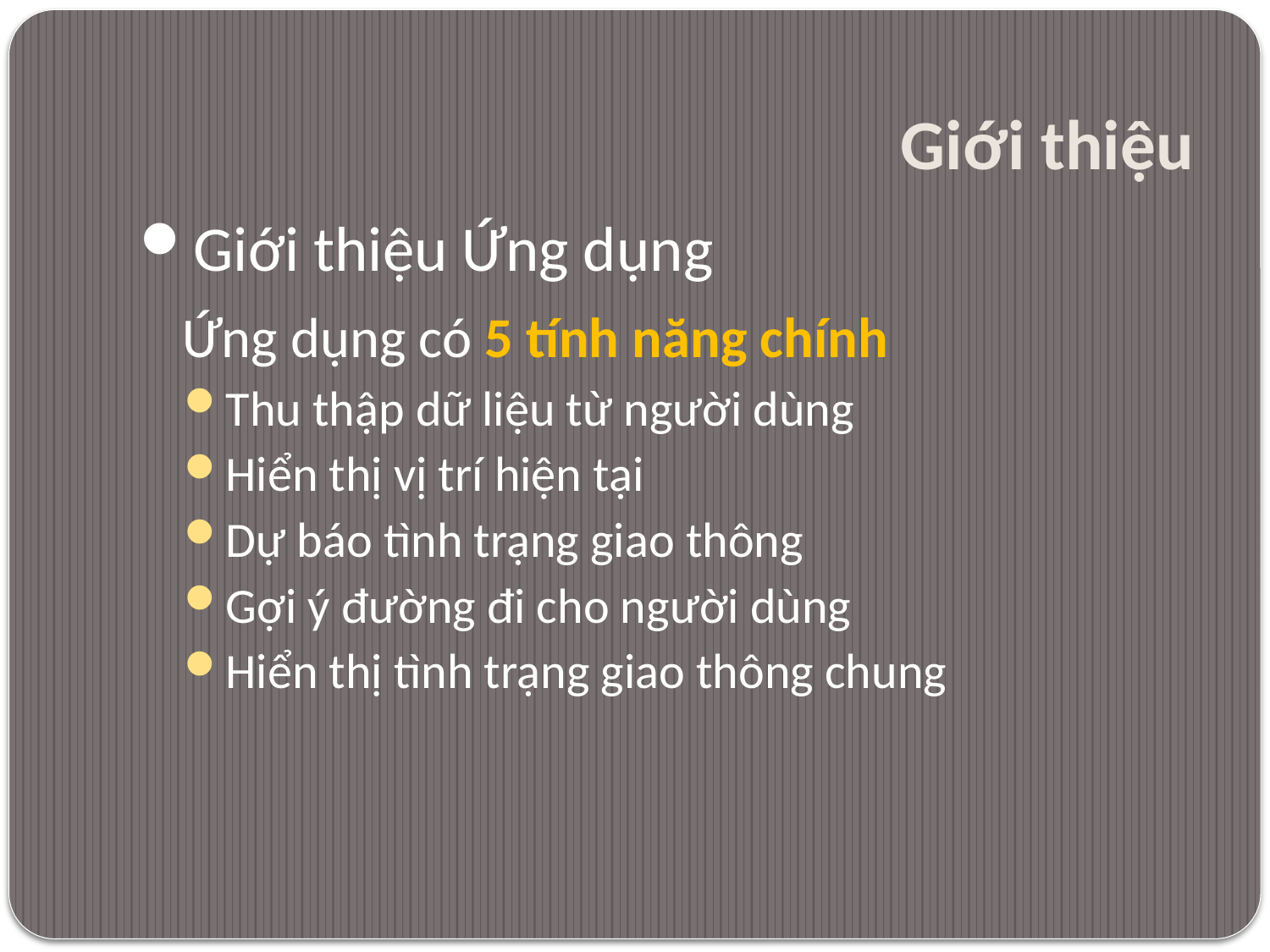

# Giới thiệu
Giới thiệu Ứng dụng
   Ứng dụng có 5 tính năng chính
Thu thập dữ liệu từ người dùng
Hiển thị vị trí hiện tại
Dự báo tình trạng giao thông
Gợi ý đường đi cho người dùng
Hiển thị tình trạng giao thông chung